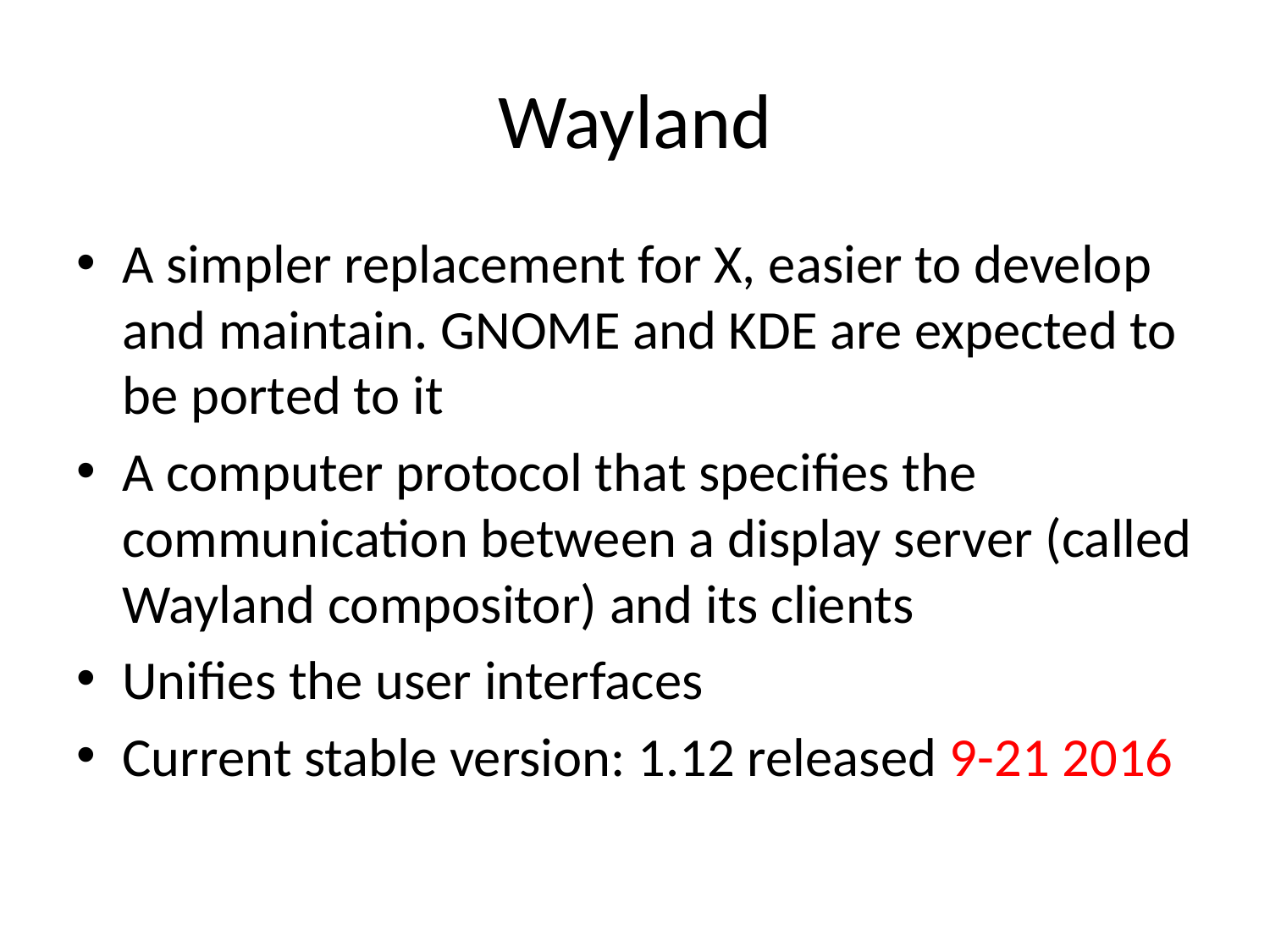

# Wayland
A simpler replacement for X, easier to develop and maintain. GNOME and KDE are expected to be ported to it
A computer protocol that specifies the communication between a display server (called Wayland compositor) and its clients
Unifies the user interfaces
Current stable version: 1.12 released 9-21 2016